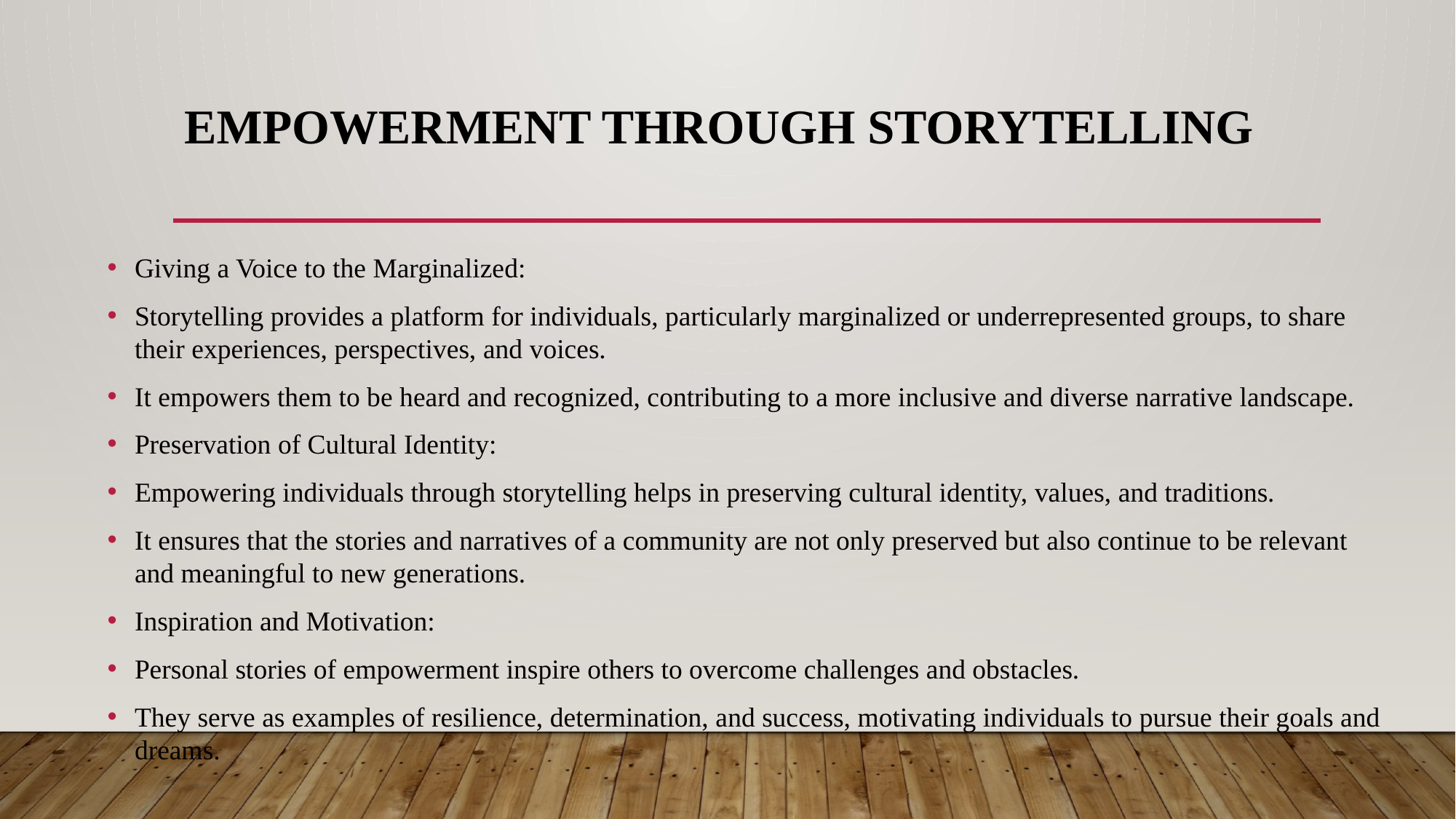

# Empowerment through Storytelling
Giving a Voice to the Marginalized:
Storytelling provides a platform for individuals, particularly marginalized or underrepresented groups, to share their experiences, perspectives, and voices.
It empowers them to be heard and recognized, contributing to a more inclusive and diverse narrative landscape.
Preservation of Cultural Identity:
Empowering individuals through storytelling helps in preserving cultural identity, values, and traditions.
It ensures that the stories and narratives of a community are not only preserved but also continue to be relevant and meaningful to new generations.
Inspiration and Motivation:
Personal stories of empowerment inspire others to overcome challenges and obstacles.
They serve as examples of resilience, determination, and success, motivating individuals to pursue their goals and dreams.